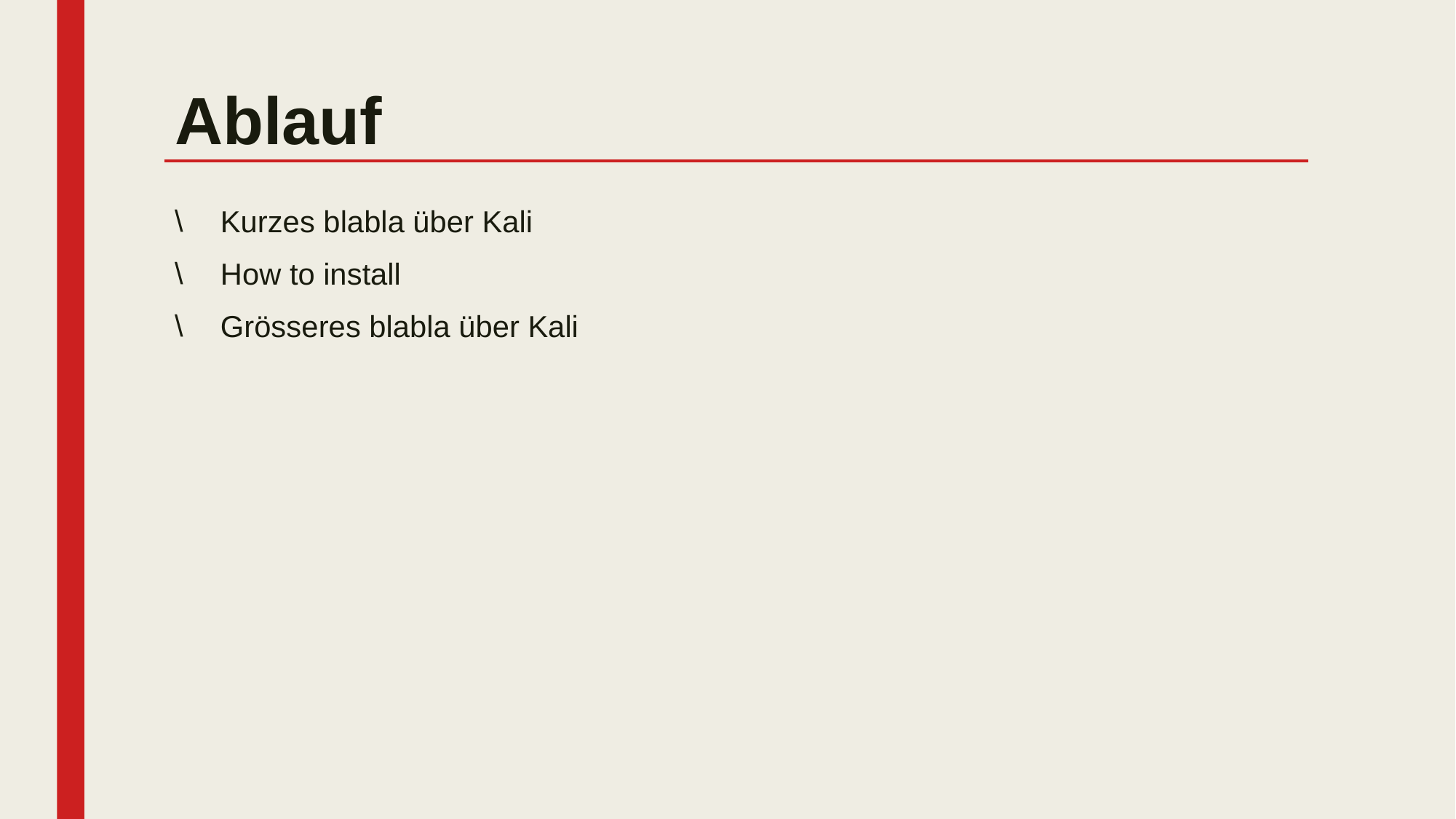

# Ablauf
Kurzes blabla über Kali
How to install
Grösseres blabla über Kali